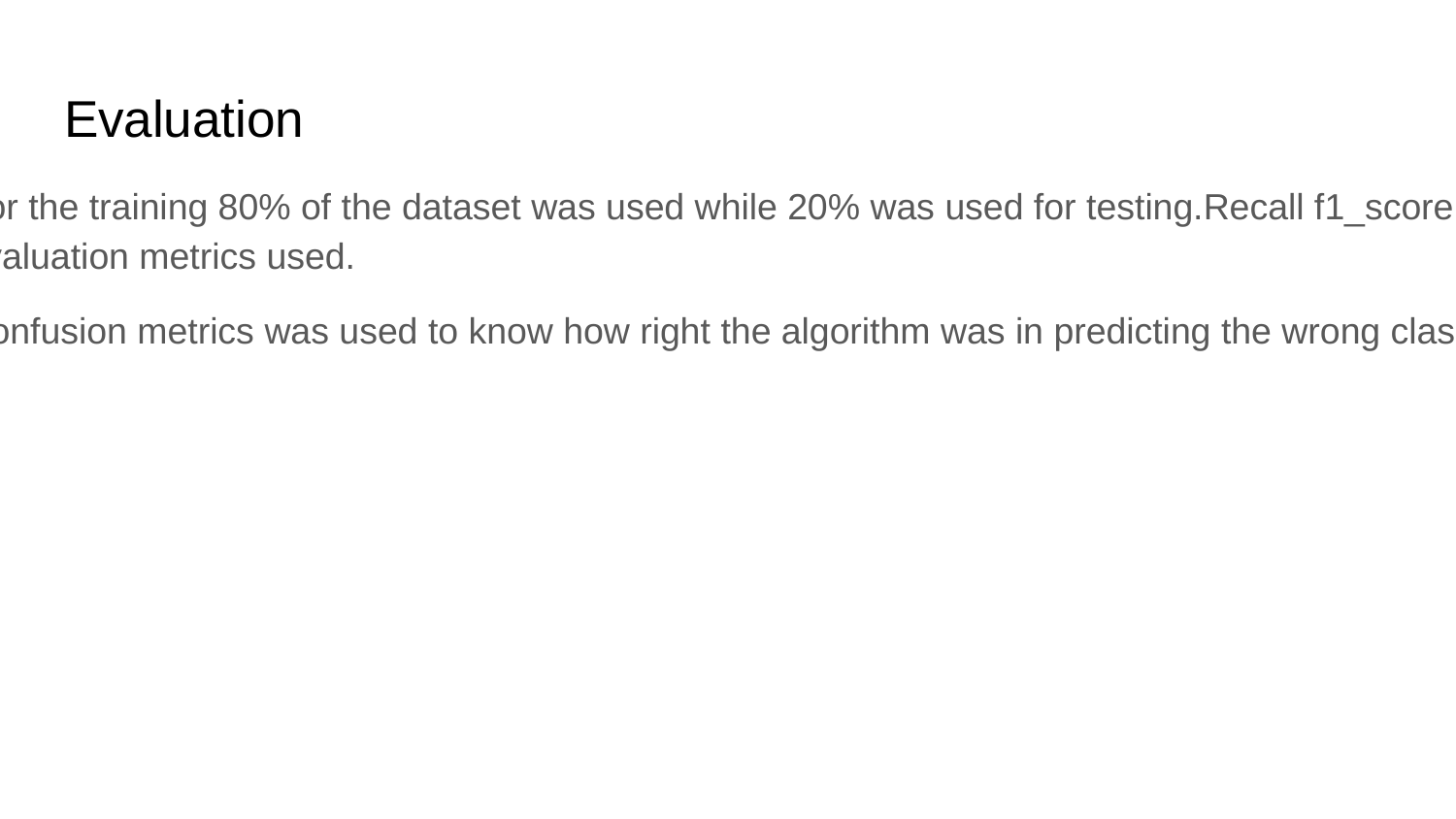

# Evaluation
For the training 80% of the dataset was used while 20% was used for testing.Recall f1_score,precision and accuracy were the evaluation metrics used.
Confusion metrics was used to know how right the algorithm was in predicting the wrong classes